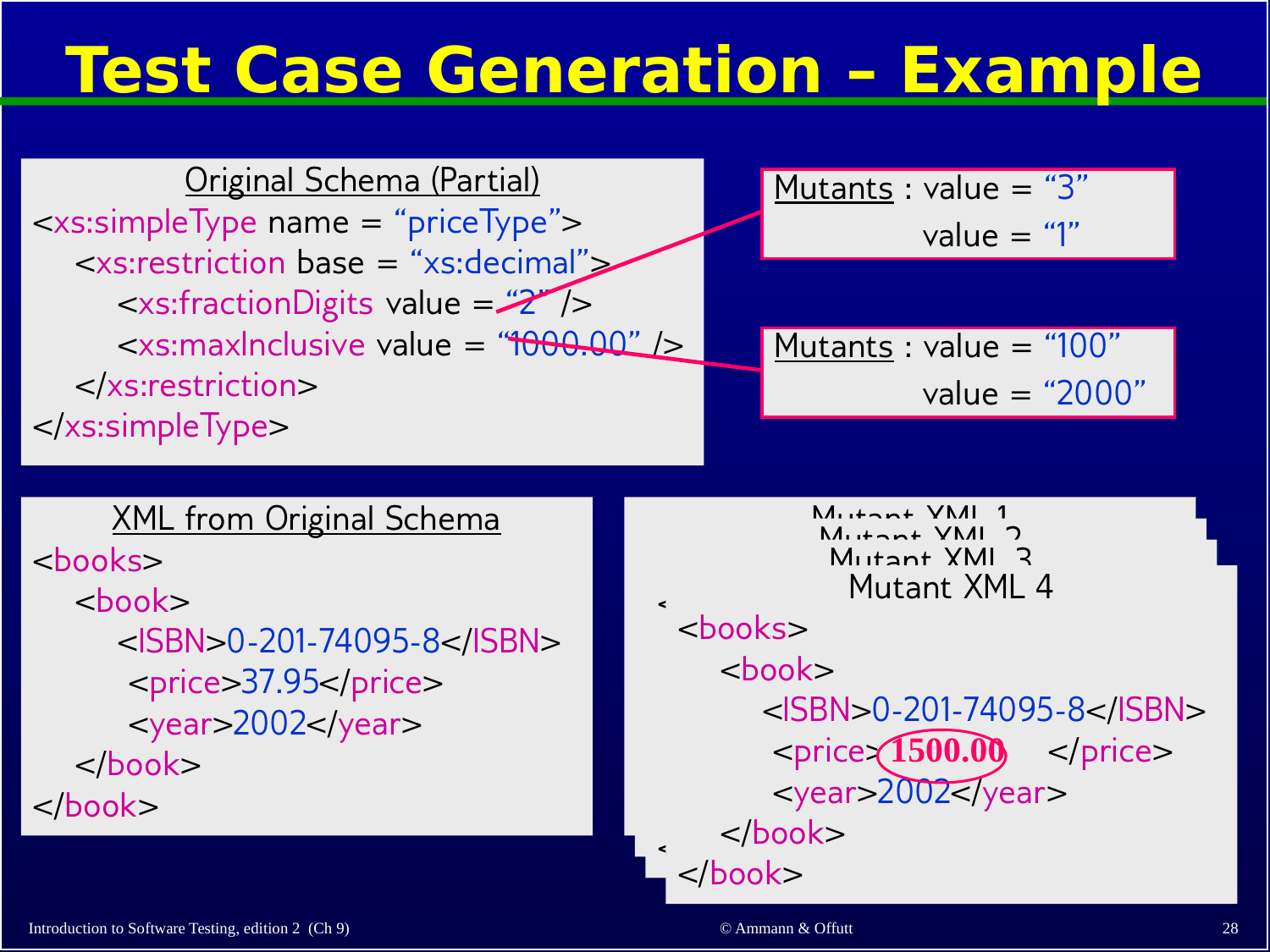

# Test Case Generation – Example
Original Schema (Partial)
<xs:simpleType name = “priceType”>
    <xs:restriction base = “xs:decimal”>
        <xs:fractionDigits value = “2” />
        <xs:maxInclusive value = “1000.00” />
    </xs:restriction>
</xs:simpleType>
Mutants : value = “3”
              value = “1”

Mutants : value = “100”
              value = “2000”

XML from Original Schema
<books>
    <book>
        <ISBN>0-201-74095-8</ISBN>
         <price>37.95</price>
         <year>2002</year>
    </book>
</book>
Mutant XML 1
<books>
    <book>
        <ISBN>0-201-74095-8</ISBN>
         <price>37.95    </price>
         <year>2002</year>
    </book>
</book>
Mutant XML 2
<books>
    <book>
        <ISBN>0-201-74095-8</ISBN>
         <price>37.95</price>
         <year>2002</year>
    </book>
</book>
Mutant XML 3
<books>
    <book>
        <ISBN>0-201-74095-8</ISBN>
         <price>37.95   </price>
         <year>2002</year>
    </book>
</book>
Mutant XML 4
<books>
    <book>
        <ISBN>0-201-74095-8</ISBN>
         <price>37.95        </price>
         <year>2002</year>
    </book>
</book>
505

5

99.00

1500.00

Introduction to Software Testing, edition 2  (Ch 9)
28
© Ammann & Offutt